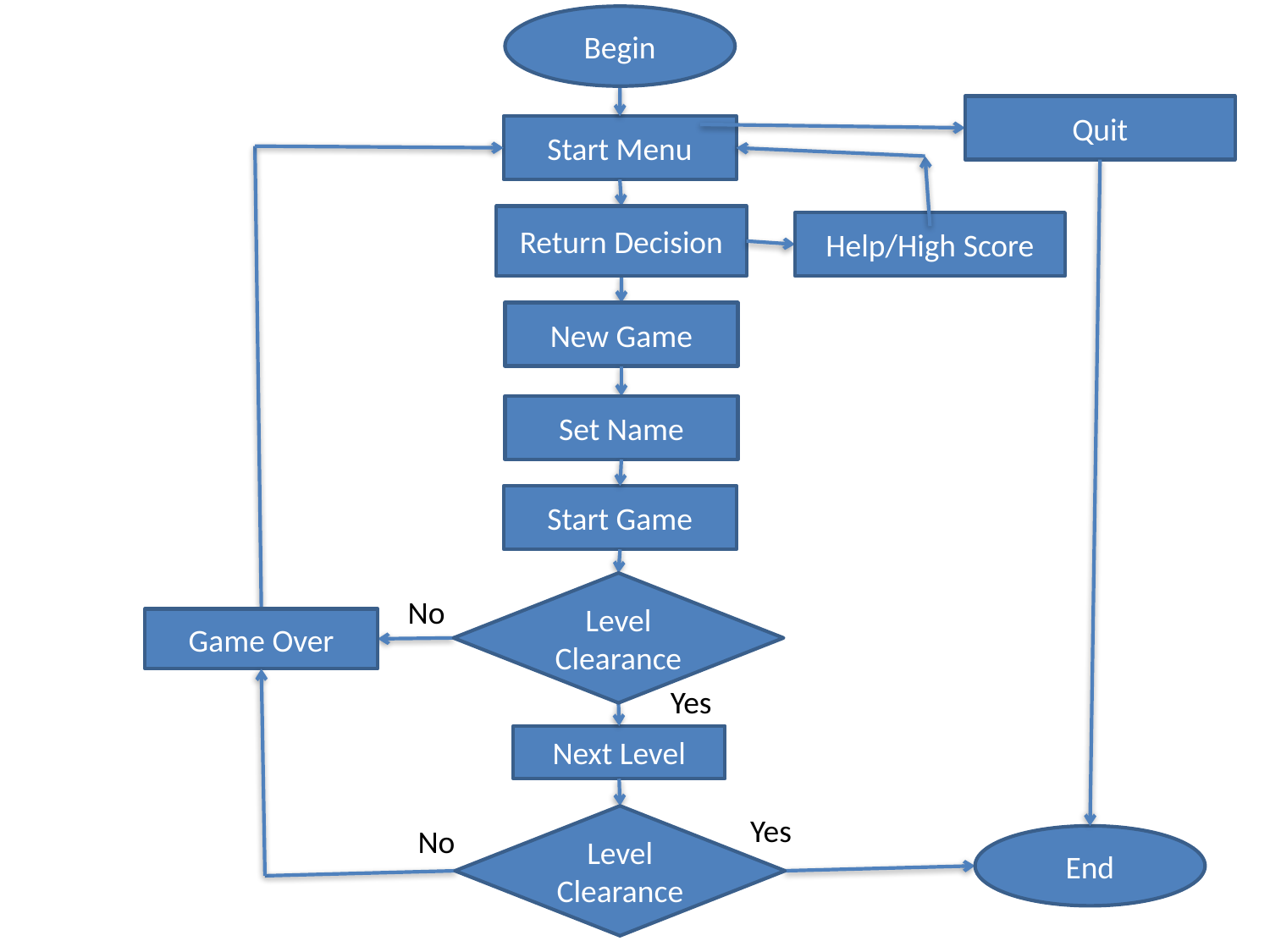

Begin
Quit
Start Menu
Return Decision
Help/High Score
New Game
Set Name
Start Game
Level Clearance
No
Game Over
Yes
Next Level
Yes
Level Clearance
No
End